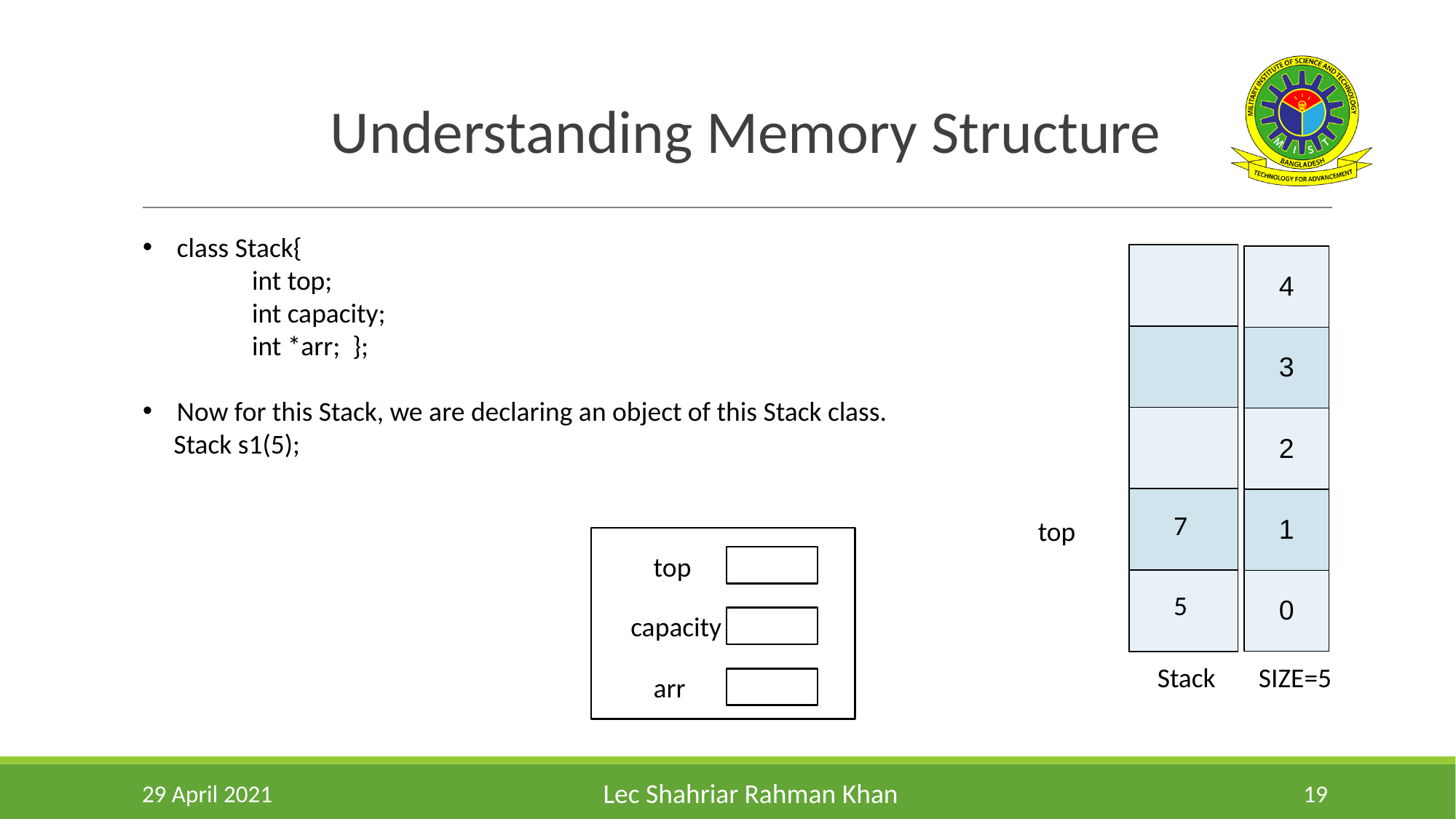

Understanding Memory Structure
class Stack{
int top;
int capacity;
int *arr;  };

Now for this Stack, we are declaring an object of this Stack class.
     Stack s1(5);

|  |
| --- |
|  |
|  |
|  |
|  |
| 4 |
| --- |
| 3 |
| 2 |
| 1 |
| 0 |

7
top
d
top

5
capacity

Stack       SIZE=5
arr

29 April 2021
19